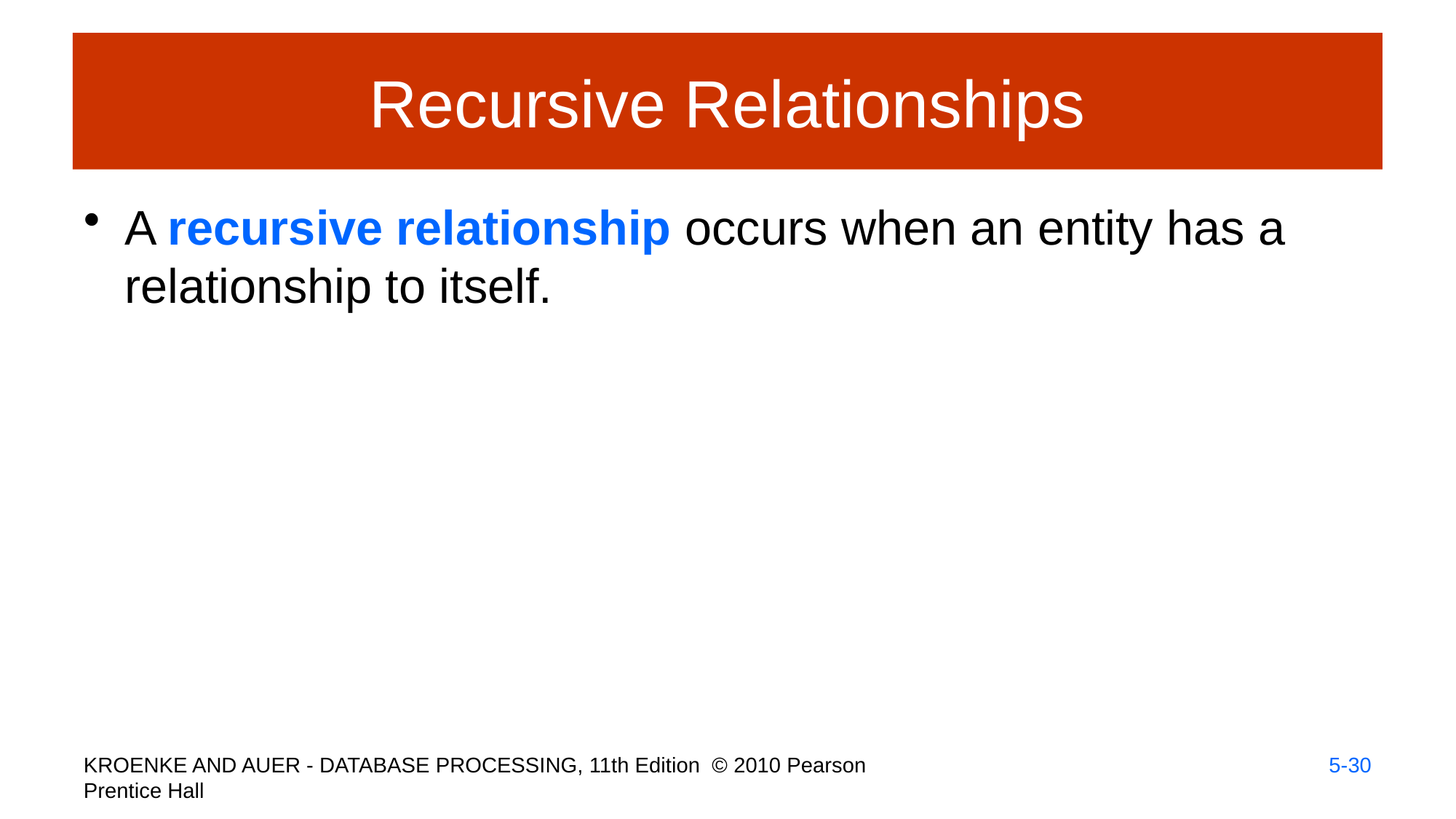

# Recursive Relationships
A recursive relationship occurs when an entity has a relationship to itself.
5-30

KROENKE AND AUER - DATABASE PROCESSING, 11th Edition  © 2010 Pearson Prentice Hall